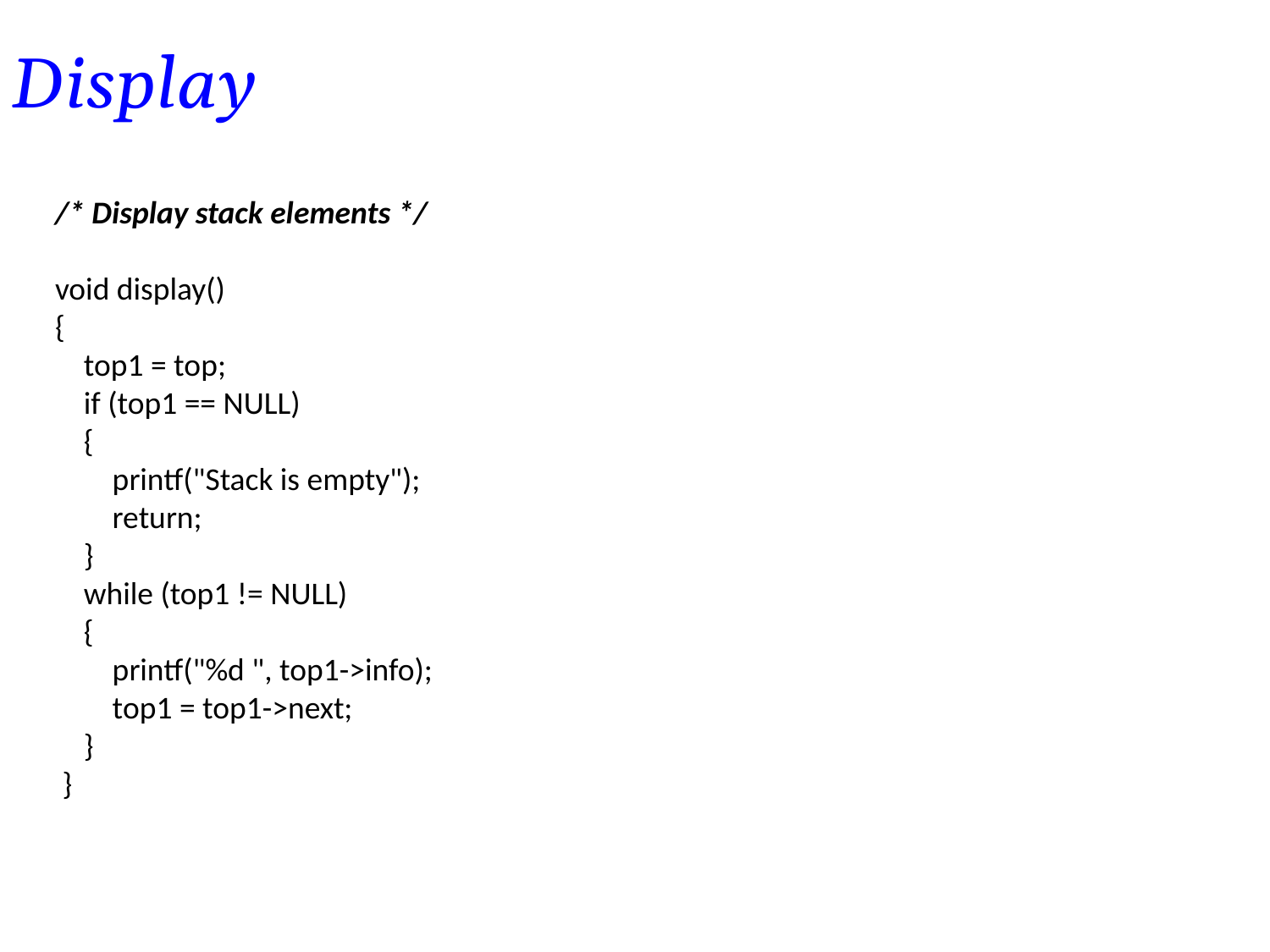

Display
# /* Display stack elements */ void display() { top1 = top; if (top1 == NULL) { printf("Stack is empty"); return; } while (top1 != NULL) { printf("%d ", top1->info); top1 = top1->next; } }